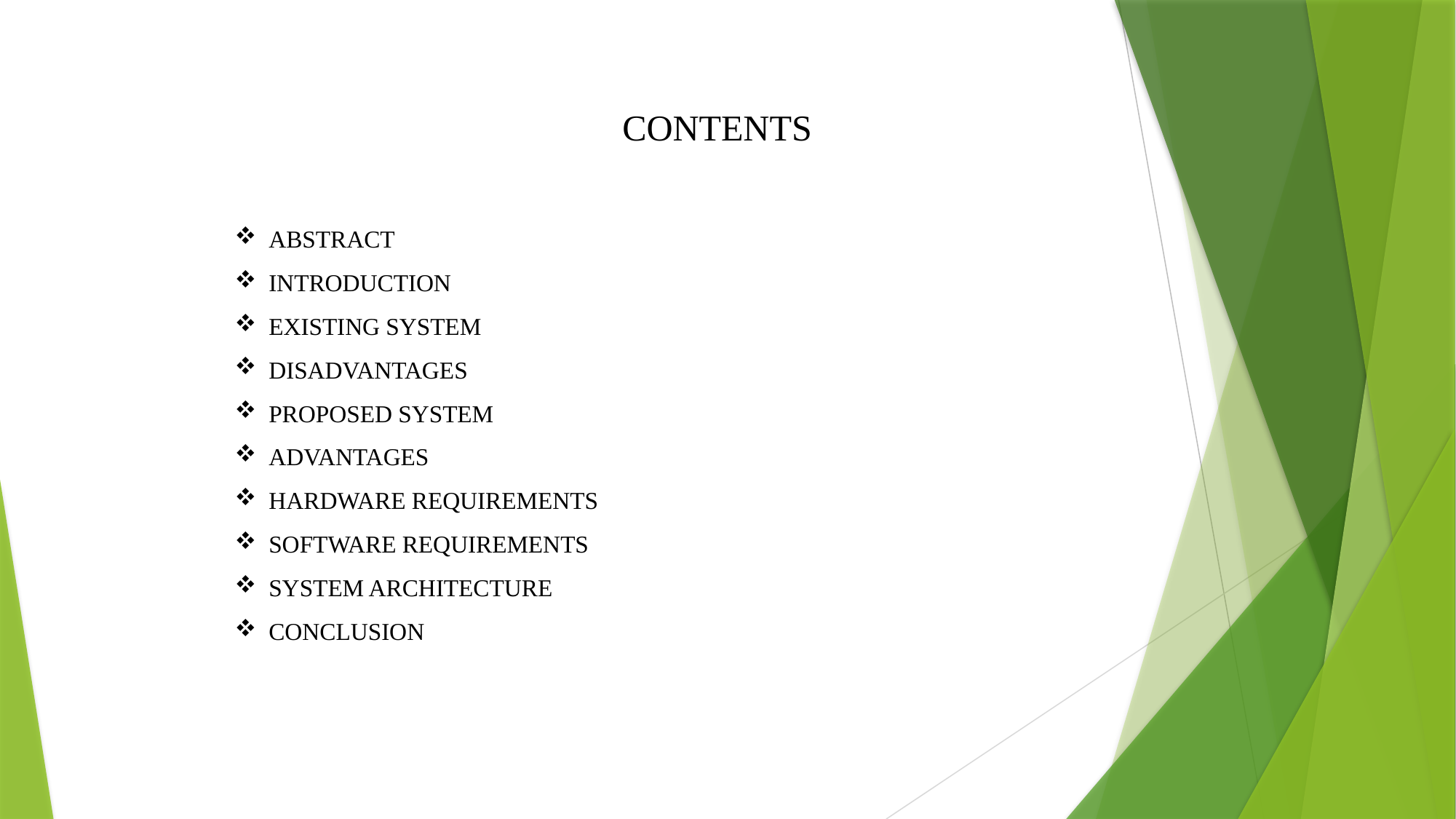

CONTENTS
ABSTRACT
INTRODUCTION
EXISTING SYSTEM
DISADVANTAGES
PROPOSED SYSTEM
ADVANTAGES
HARDWARE REQUIREMENTS
SOFTWARE REQUIREMENTS
SYSTEM ARCHITECTURE
CONCLUSION